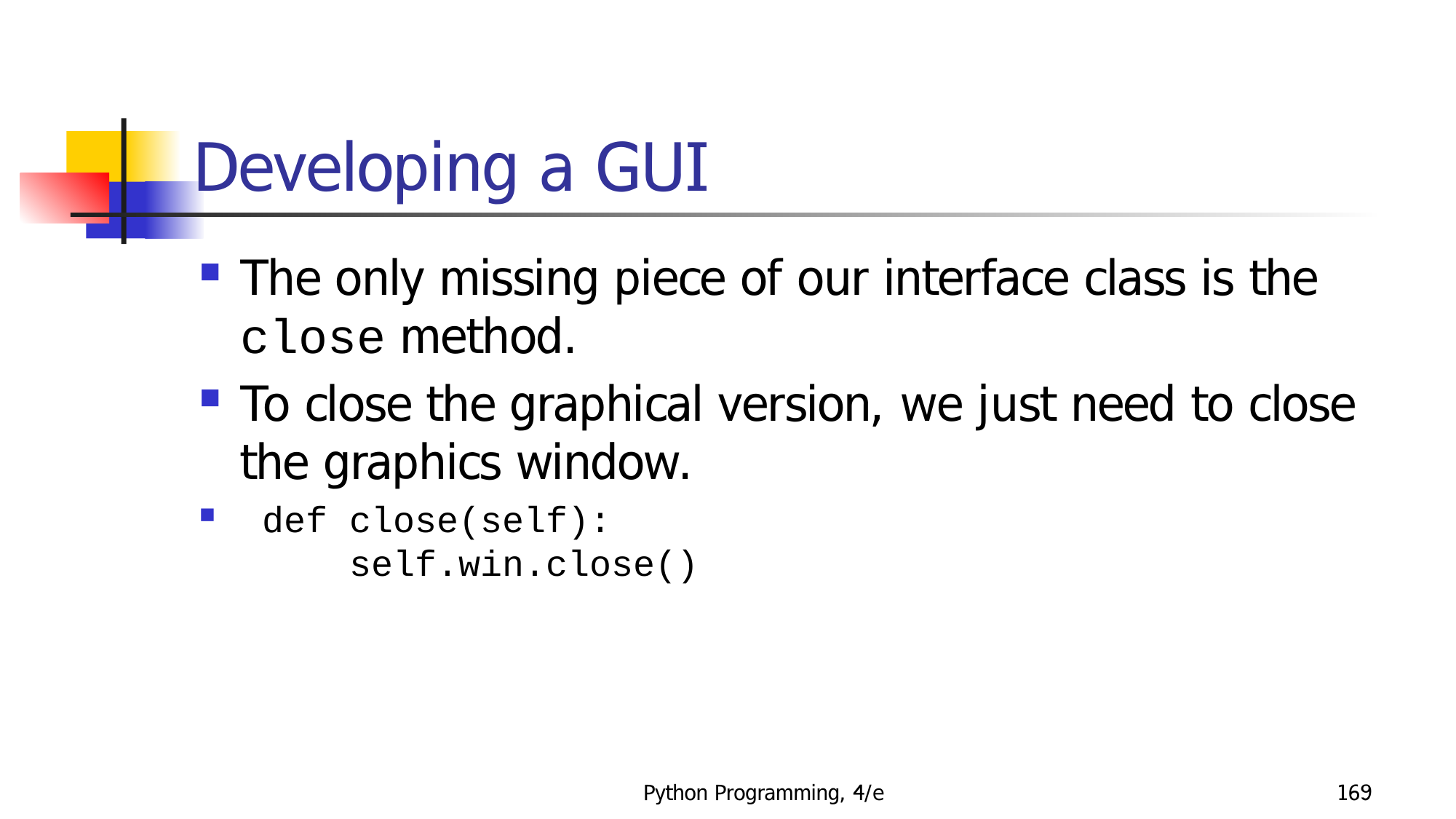

# Developing a GUI
The only missing piece of our interface class is the close method.
To close the graphical version, we just need to close the graphics window.
 def close(self):
     self.win.close()

Python Programming, 4/e
169